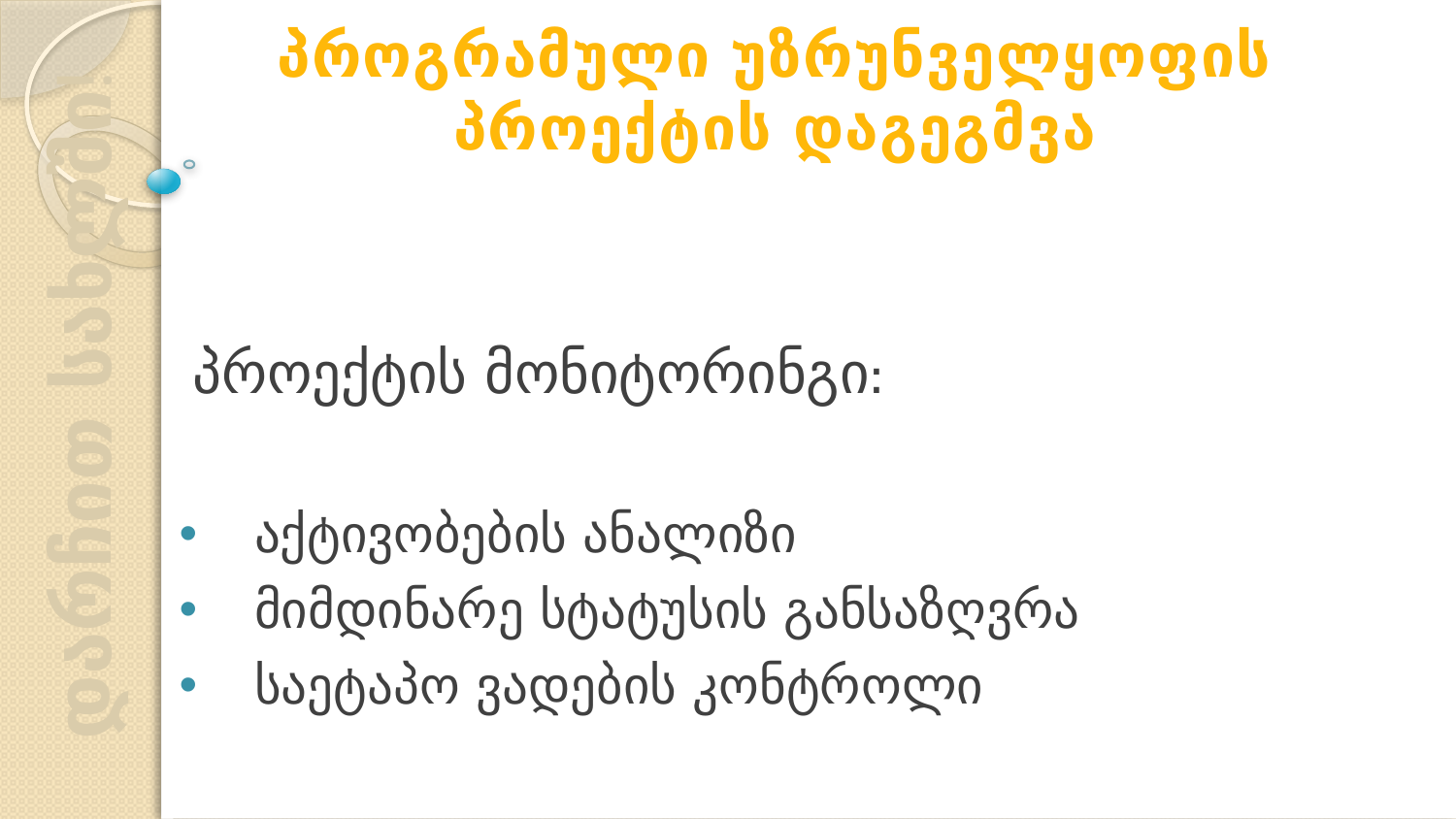

პროგრამული უზრუნველყოფის პროექტის დაგეგმვა
დარჩით სახლში!
პროექტის მონიტორინგი:

აქტივობების ანალიზი
მიმდინარე სტატუსის განსაზღვრა
საეტაპო ვადების კონტროლი